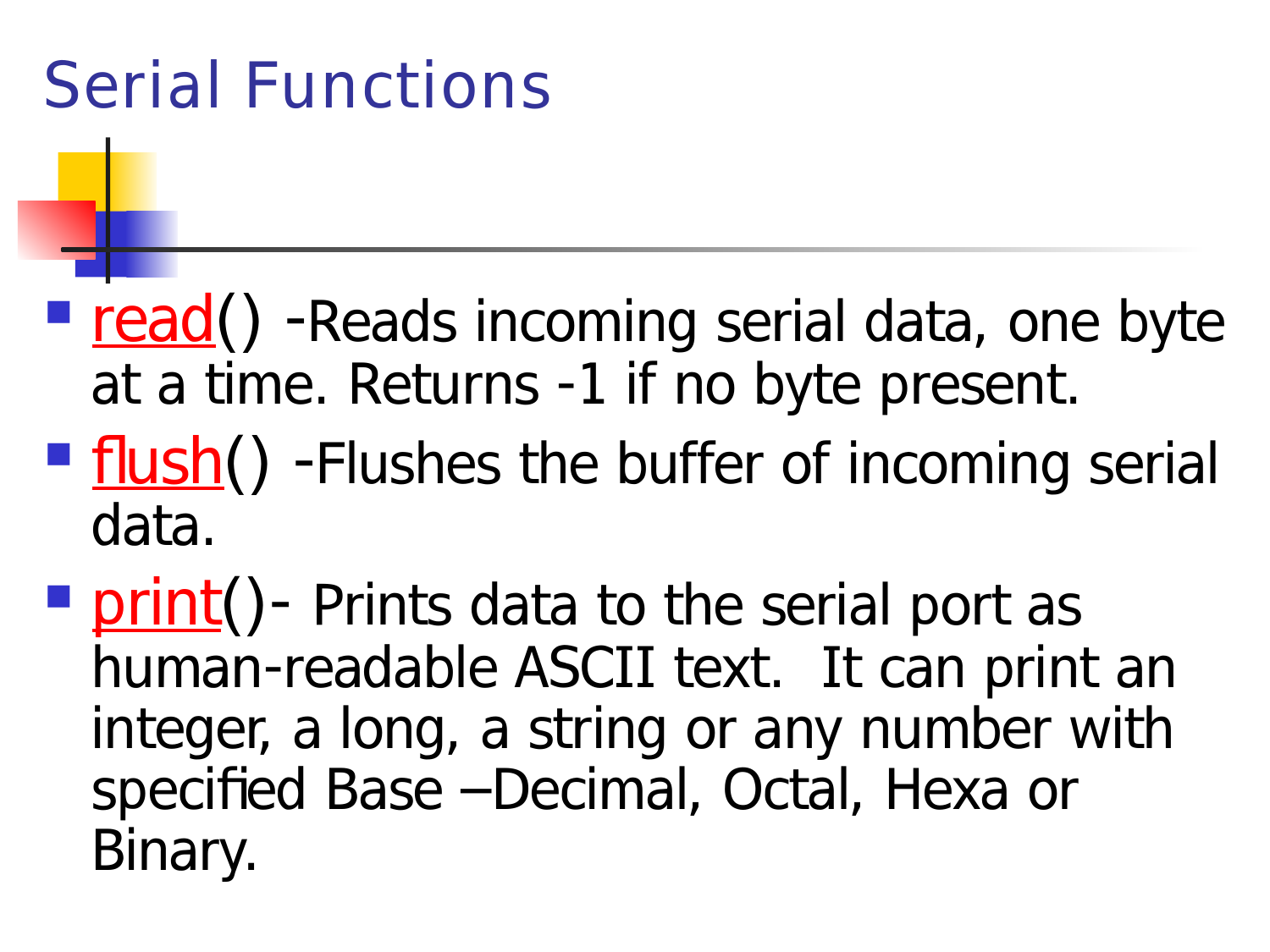

# Serial Functions
read() -Reads incoming serial data, one byte at a time. Returns -1 if no byte present.
flush() -Flushes the buffer of incoming serial data.
print()- Prints data to the serial port as human-readable ASCII text.  It can print an integer, a long, a string or any number with specified Base –Decimal, Octal, Hexa or Binary.